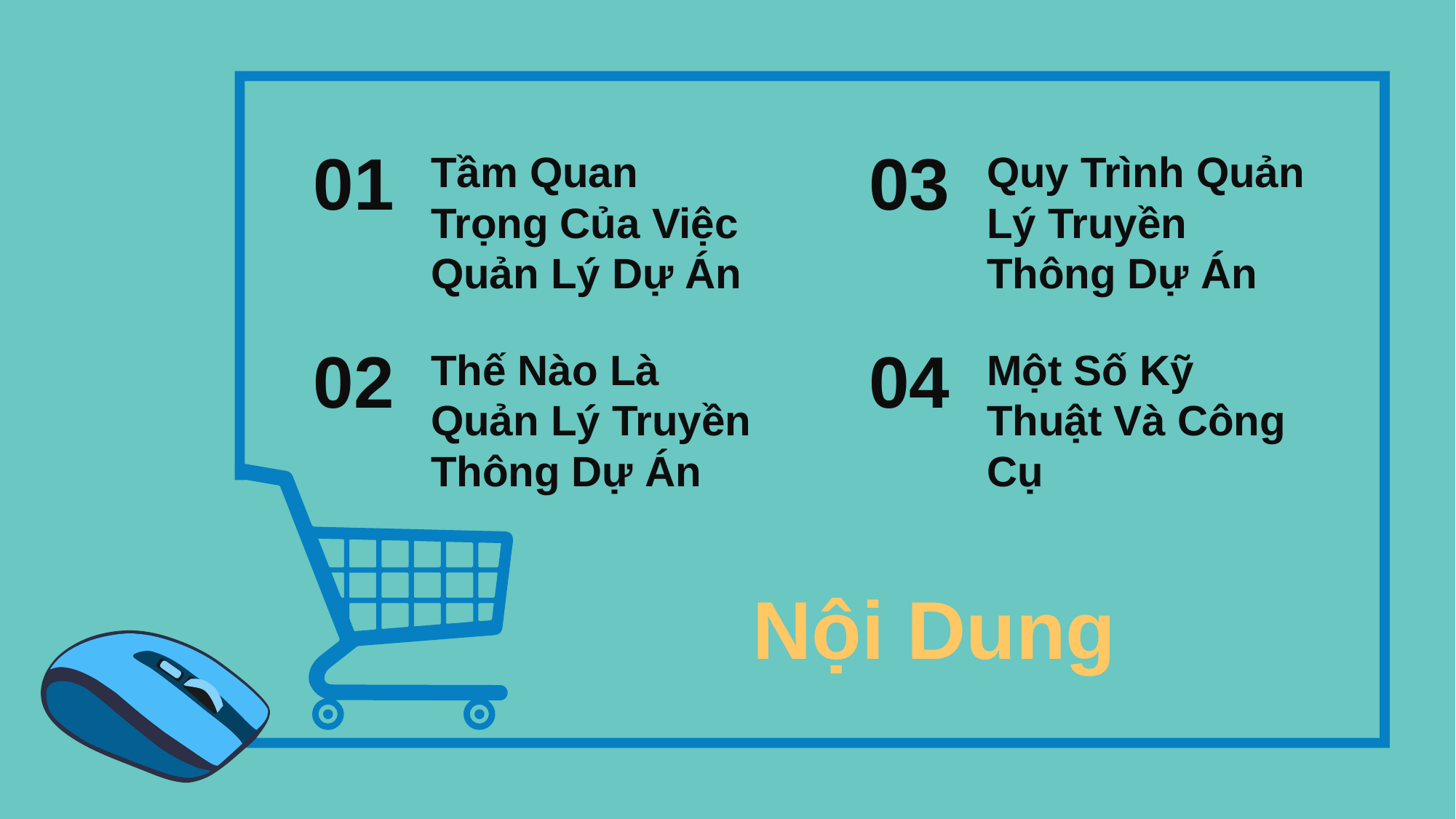

01
Tầm Quan Trọng Của Việc Quản Lý Dự Án
03
Quy Trình Quản Lý Truyền Thông Dự Án
02
Thế Nào Là Quản Lý Truyền Thông Dự Án
04
Một Số Kỹ Thuật Và Công Cụ
Nội Dung